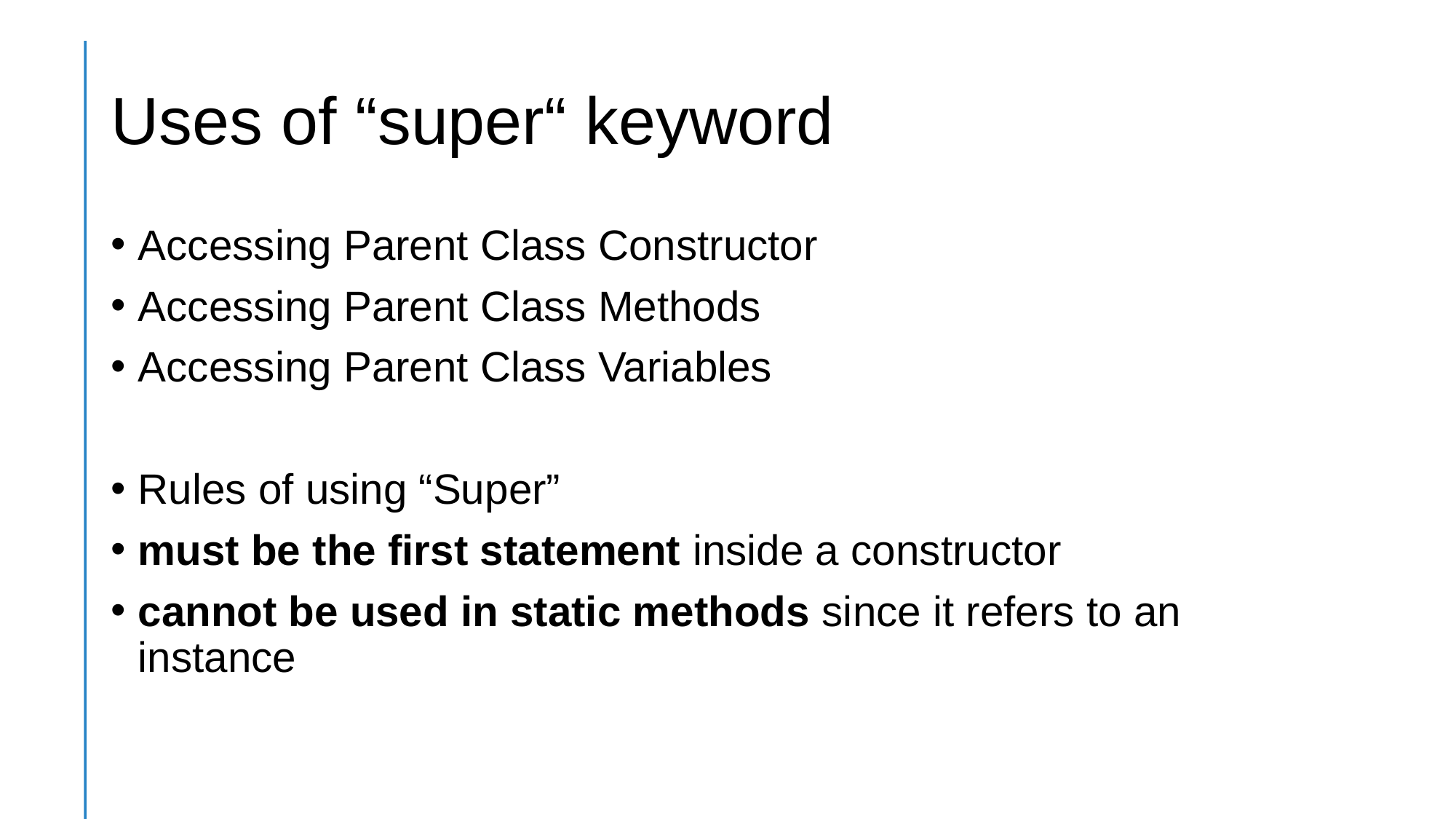

# Uses of “super“ keyword
Accessing Parent Class Constructor
Accessing Parent Class Methods
Accessing Parent Class Variables

Rules of using “Super”
must be the first statement inside a constructor
cannot be used in static methods since it refers to an instance